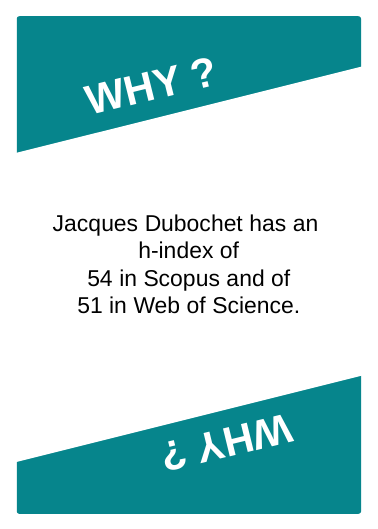

WHY ?

WHY ?
Jacques Dubochet has an
h-index of
54 in Scopus and of
51 in Web of Science.